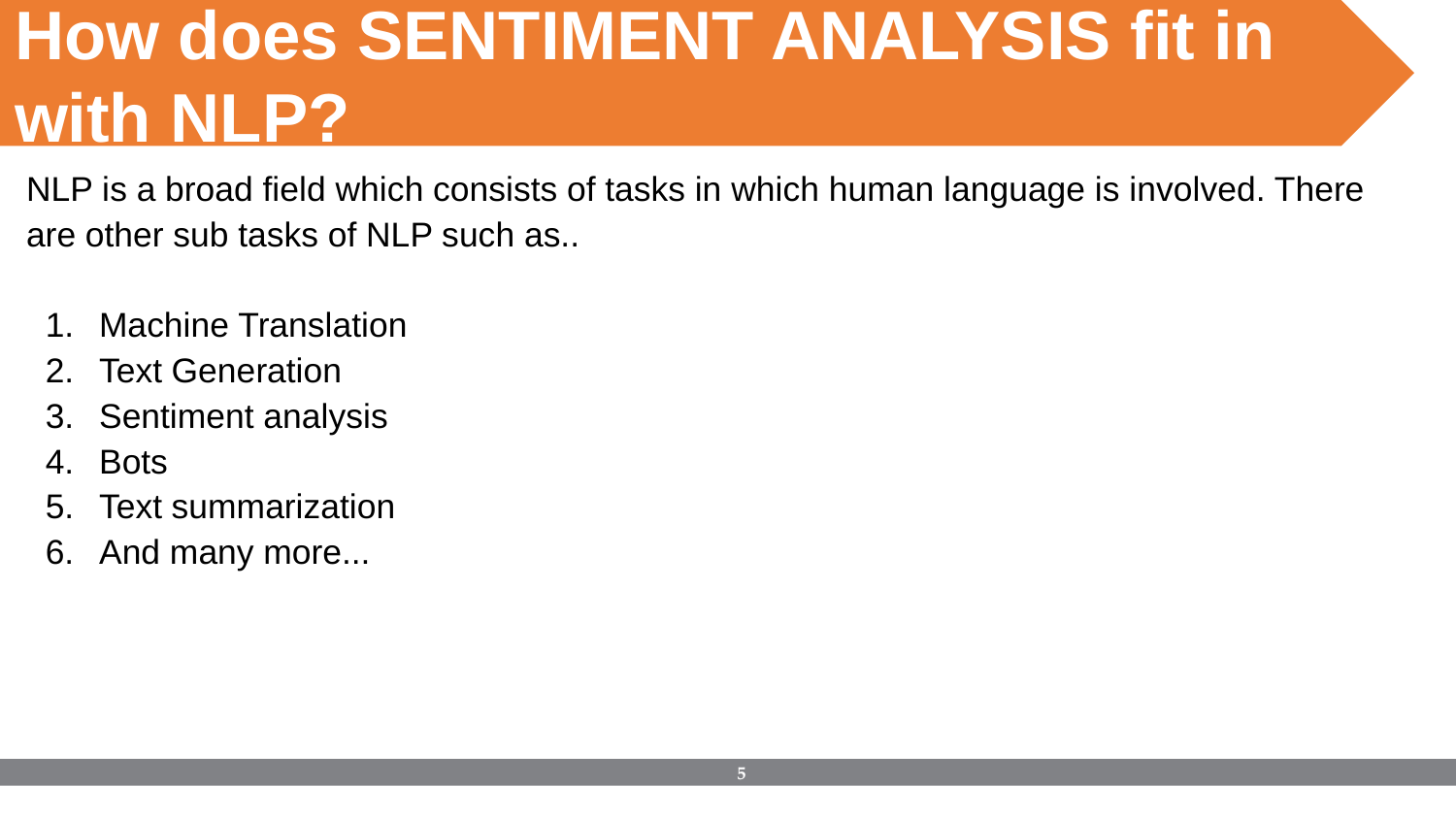

How does SENTIMENT ANALYSIS fit in with NLP?
NLP is a broad field which consists of tasks in which human language is involved. There are other sub tasks of NLP such as..

Machine Translation
Text Generation
Sentiment analysis
Bots
Text summarization
And many more...
5